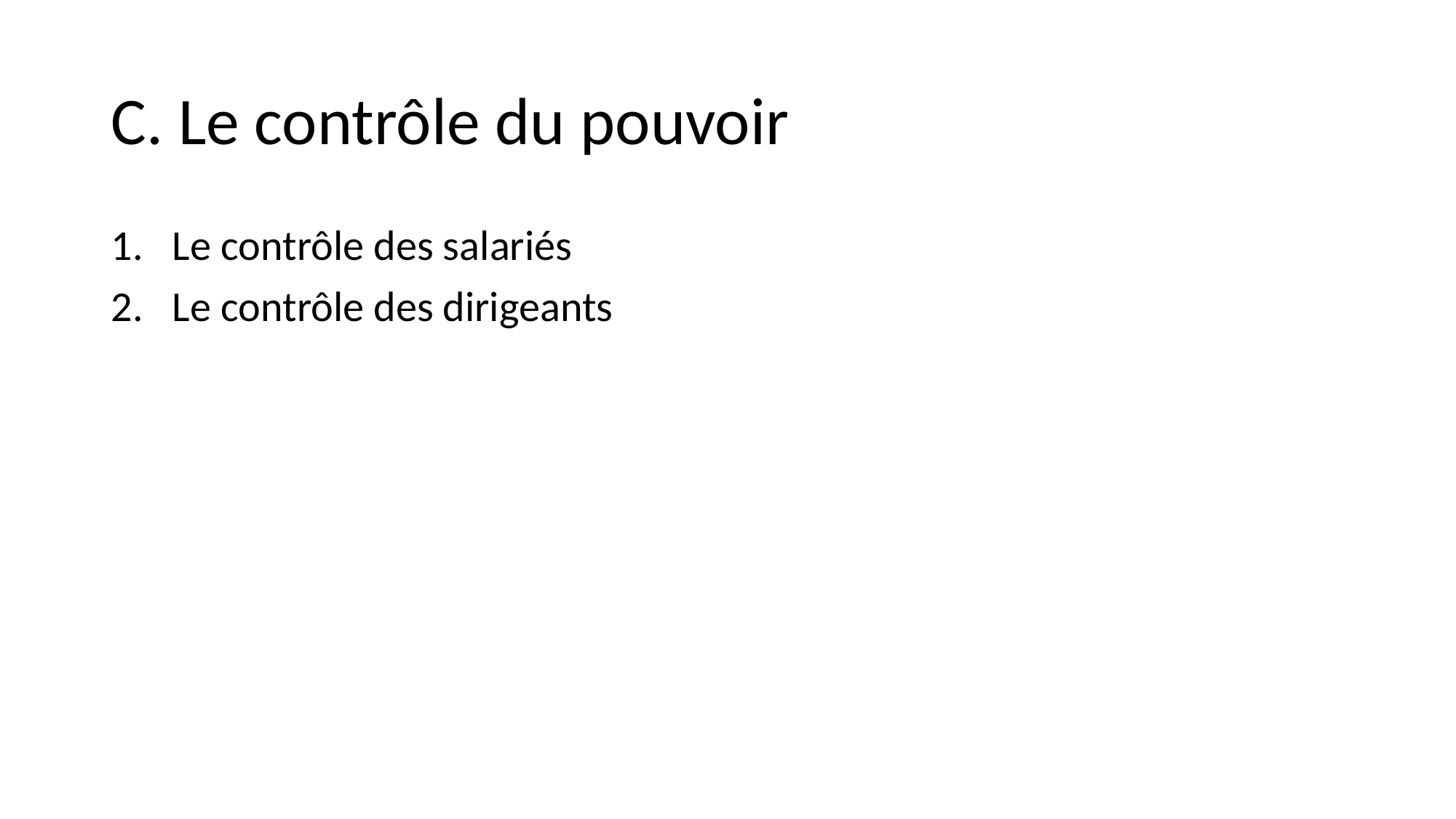

# C. Le contrôle du pouvoir
Le contrôle des salariés
Le contrôle des dirigeants